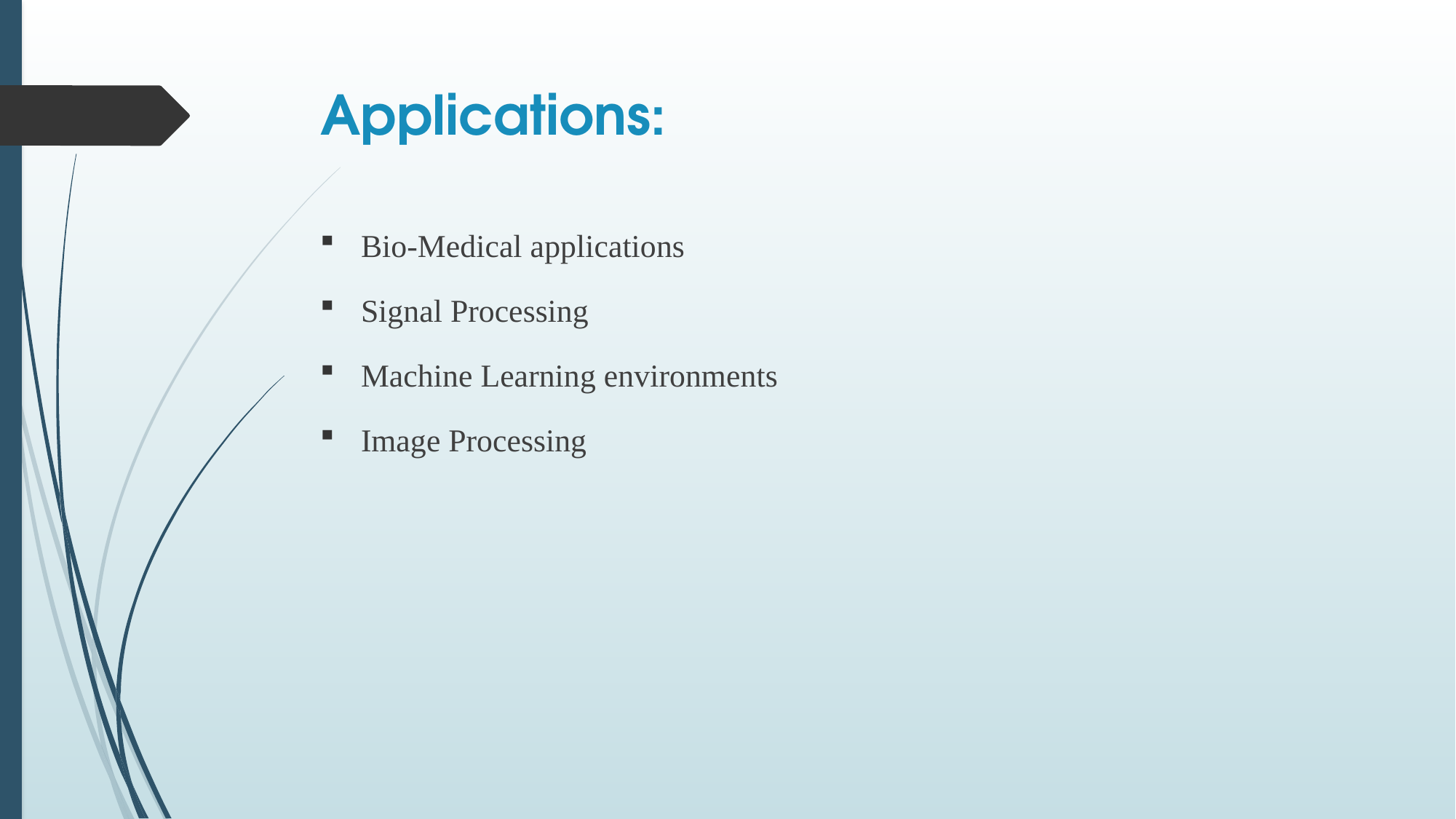

# Applications:
Bio-Medical applications
Signal Processing
Machine Learning environments
Image Processing